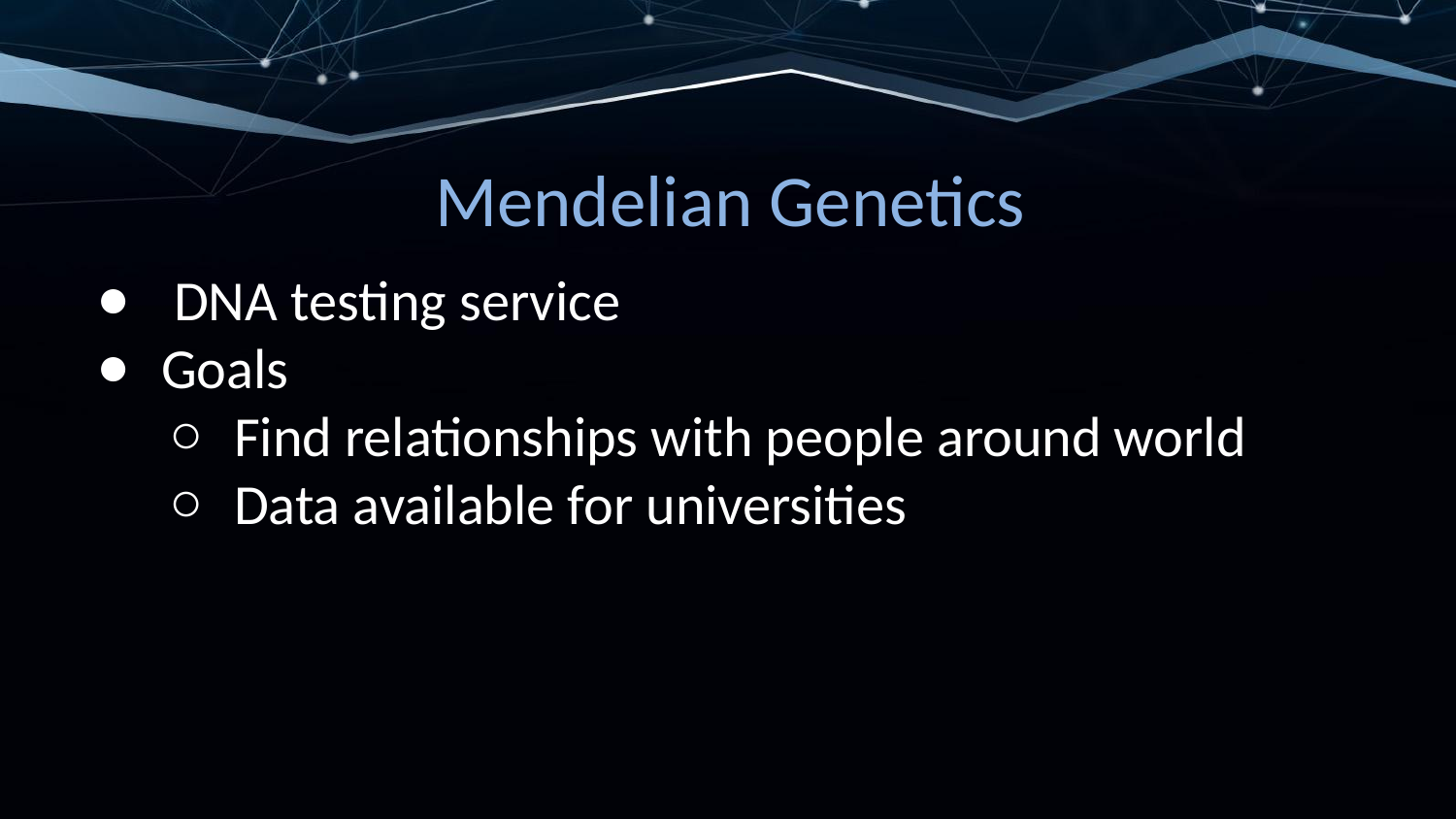

# Mendelian Genetics
 DNA testing service
Goals
Find relationships with people around world
Data available for universities